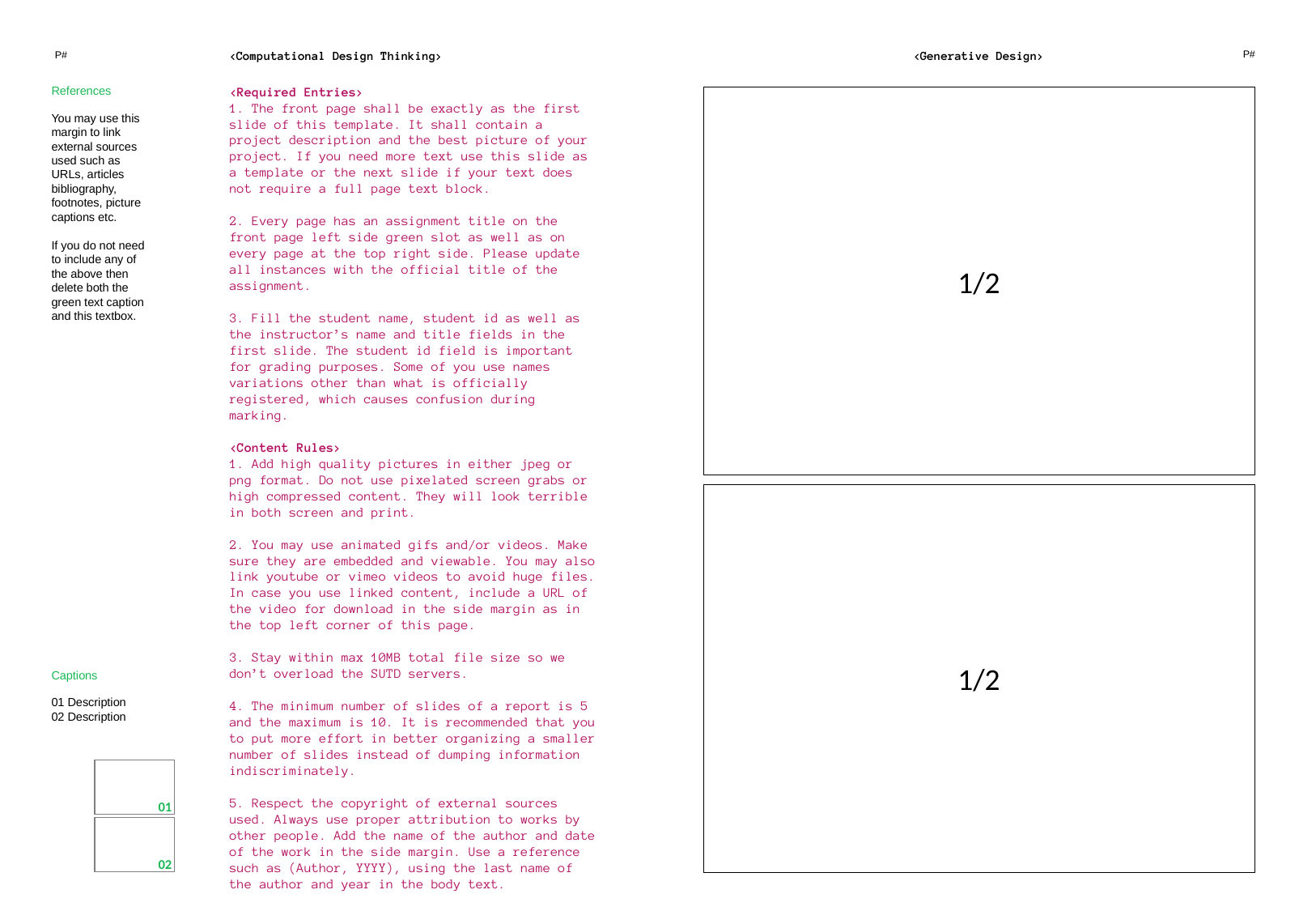

<Computational Design Thinking>
<Generative Design>
P#
P#
<Required Entries>
1. The front page shall be exactly as the first slide of this template. It shall contain a project description and the best picture of your project. If you need more text use this slide as a template or the next slide if your text does not require a full page text block.

2. Every page has an assignment title on the front page left side green slot as well as on every page at the top right side. Please update all instances with the official title of the assignment.

3. Fill the student name, student id as well as the instructor’s name and title fields in the first slide. The student id field is important for grading purposes. Some of you use names variations other than what is officially registered, which causes confusion during marking.

<Content Rules>
1. Add high quality pictures in either jpeg or png format. Do not use pixelated screen grabs or high compressed content. They will look terrible in both screen and print.

2. You may use animated gifs and/or videos. Make sure they are embedded and viewable. You may also link youtube or vimeo videos to avoid huge files. In case you use linked content, include a URL of the video for download in the side margin as in the top left corner of this page.

3. Stay within max 10MB total file size so we don’t overload the SUTD servers.

4. The minimum number of slides of a report is 5 and the maximum is 10. It is recommended that you to put more effort in better organizing a smaller number of slides instead of dumping information indiscriminately.

5. Respect the copyright of external sources used. Always use proper attribution to works by other people. Add the name of the author and date of the work in the side margin. Use a reference such as (Author, YYYY), using the last name of the author and year in the body text.
References
You may use this margin to link external sources used such as URLs, articles bibliography, footnotes, picture captions etc.

If you do not need to include any of the above then delete both the green text caption and this textbox.
1/2
1/2
Captions
01 Description
02 Description

01
02